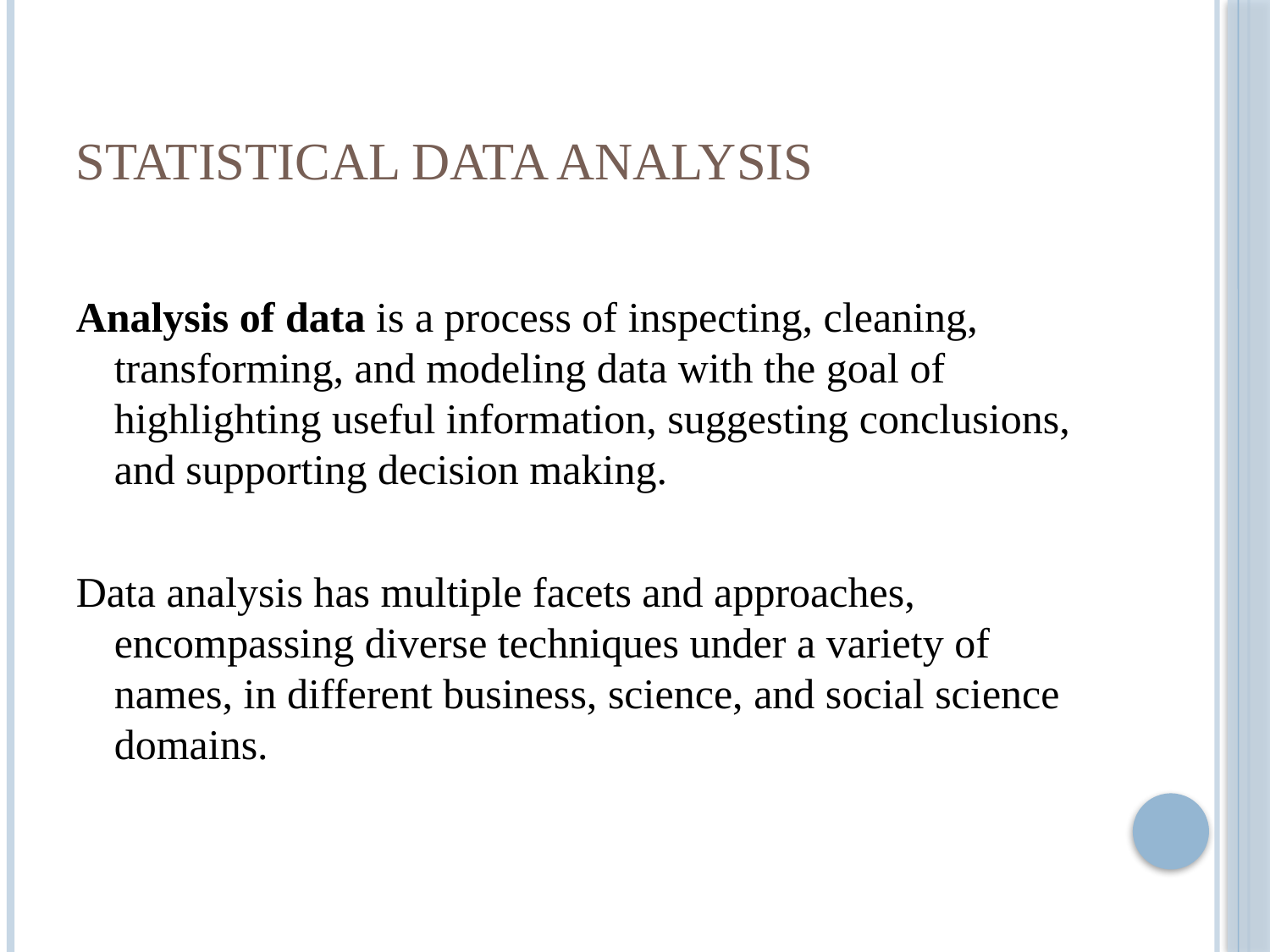

# Statistical Data Analysis

Analysis of data is a process of inspecting, cleaning, transforming, and modeling data with the goal of highlighting useful information, suggesting conclusions, and supporting decision making.

Data analysis has multiple facets and approaches, encompassing diverse techniques under a variety of names, in different business, science, and social science domains.